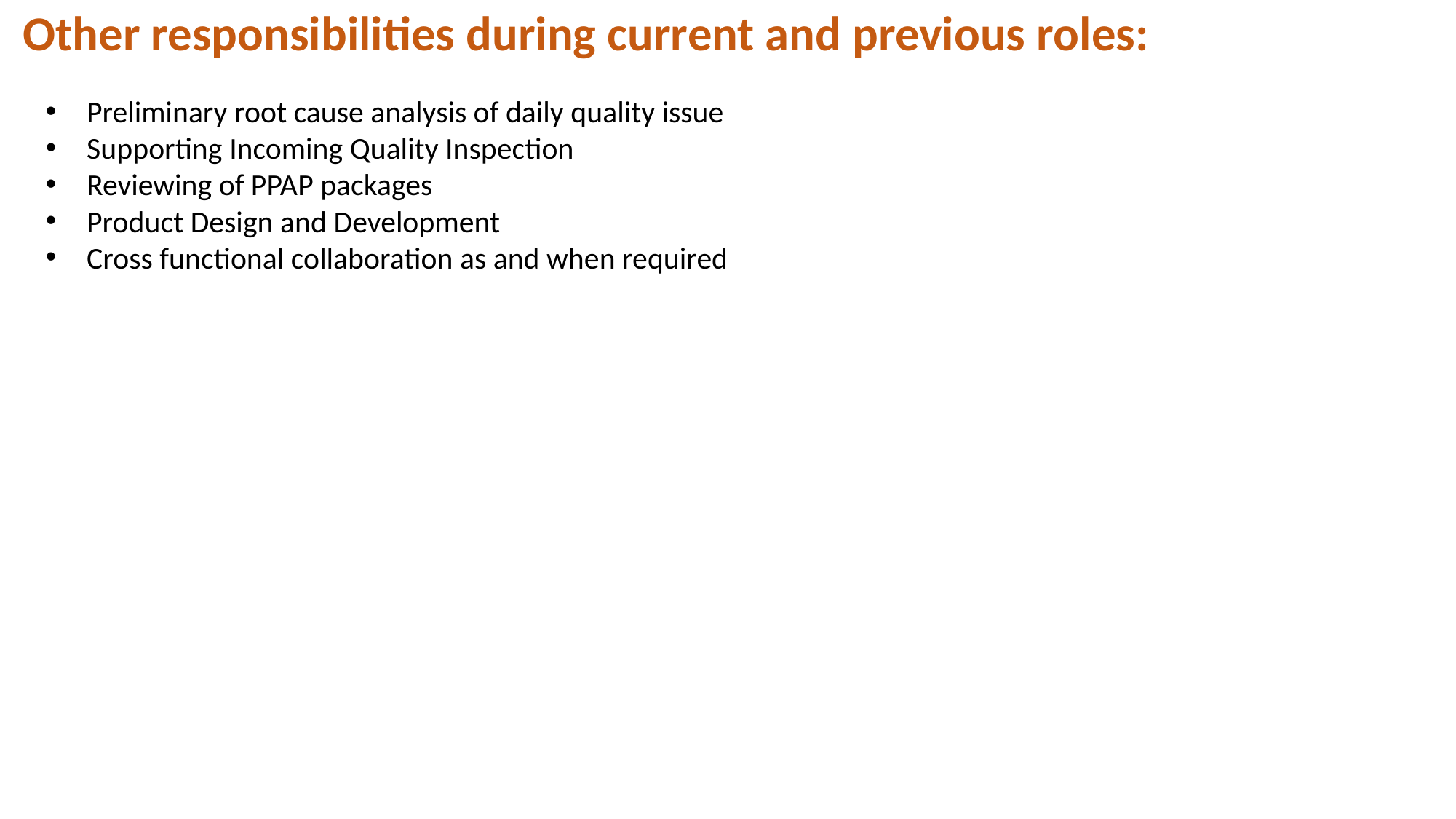

Other responsibilities during current and previous roles:
Preliminary root cause analysis of daily quality issue
Supporting Incoming Quality Inspection
Reviewing of PPAP packages
Product Design and Development
Cross functional collaboration as and when required